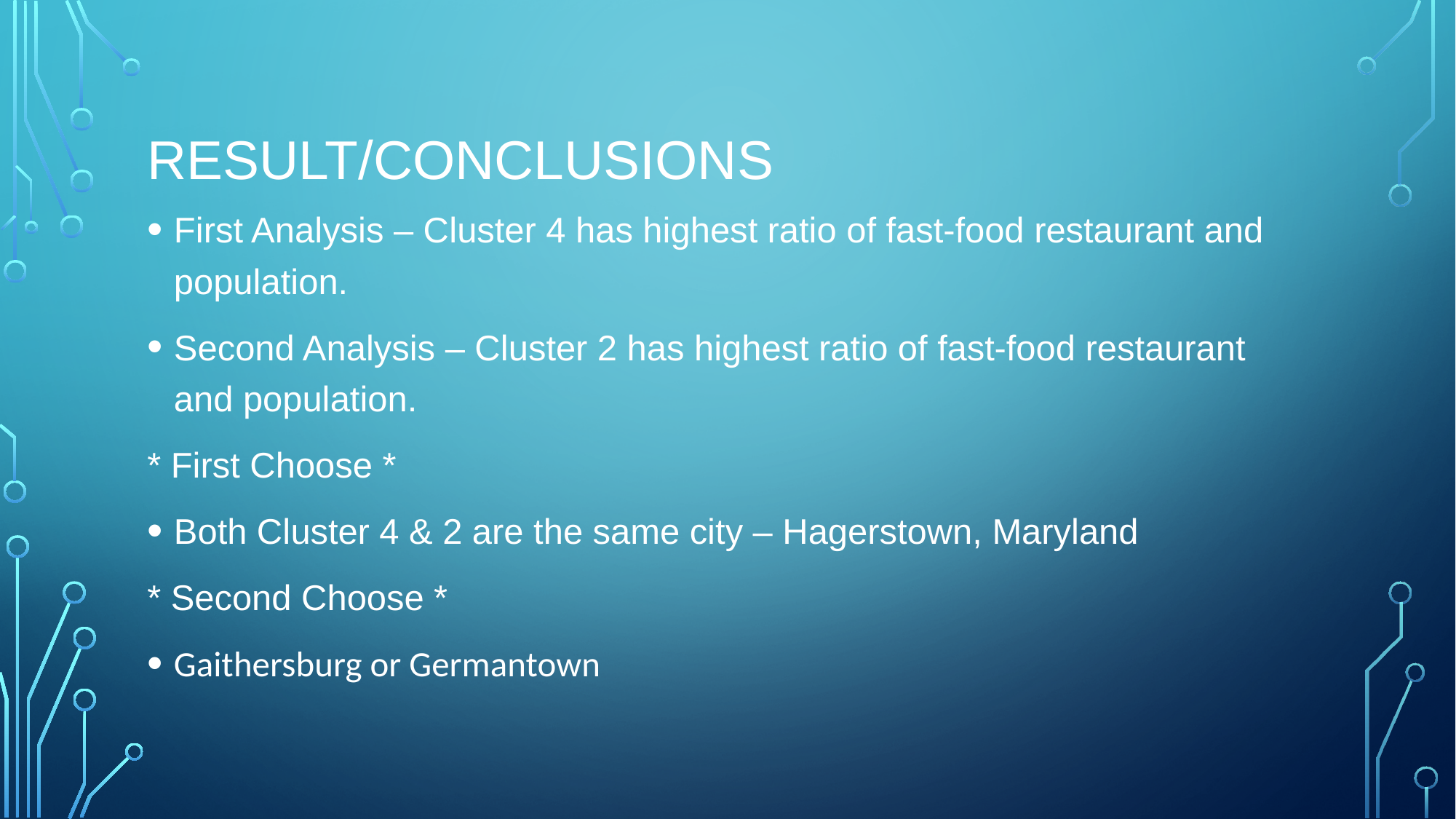

# Result/Conclusions
First Analysis – Cluster 4 has highest ratio of fast-food restaurant and population.
Second Analysis – Cluster 2 has highest ratio of fast-food restaurant and population.
* First Choose *
Both Cluster 4 & 2 are the same city – Hagerstown, Maryland
* Second Choose *
Gaithersburg or Germantown